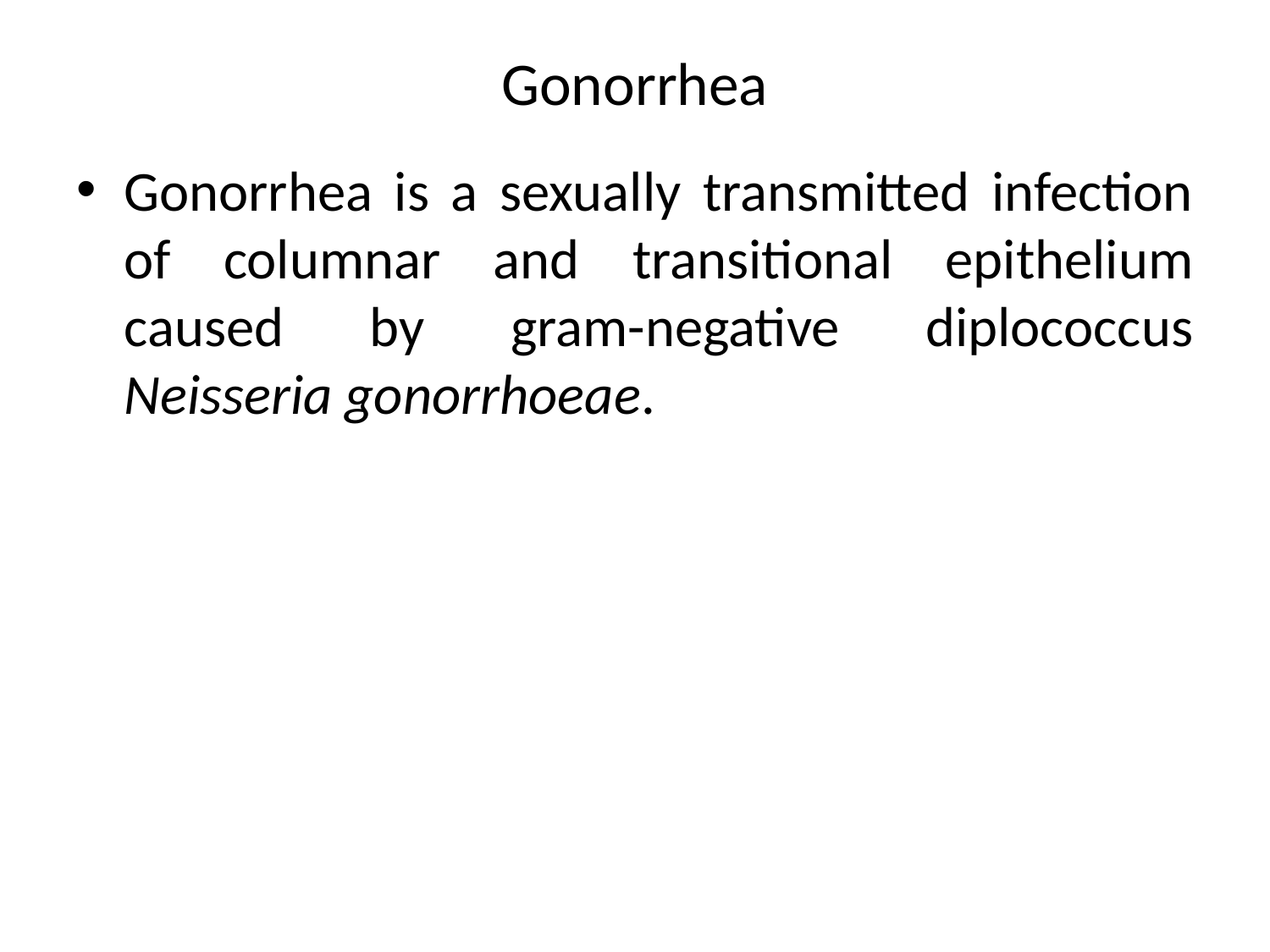

# Gonorrhea
Gonorrhea is a sexually transmitted infection of columnar and transitional epithelium caused by gram-negative diplococcus Neisseria gonorrhoeae.